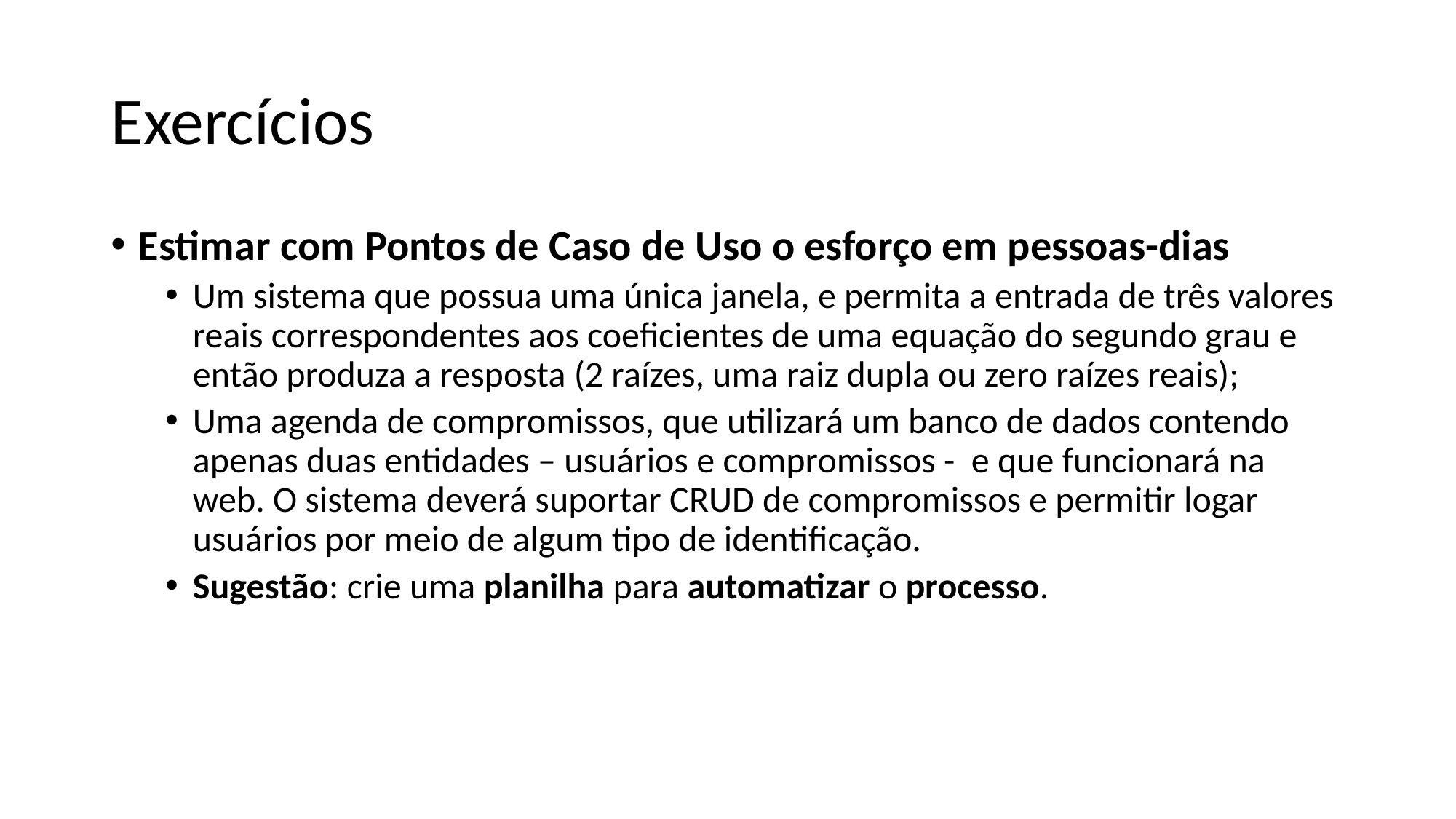

# Exercícios
Estimar com Pontos de Caso de Uso o esforço em pessoas-dias
Um sistema que possua uma única janela, e permita a entrada de três valores reais correspondentes aos coeficientes de uma equação do segundo grau e então produza a resposta (2 raízes, uma raiz dupla ou zero raízes reais);
Uma agenda de compromissos, que utilizará um banco de dados contendo apenas duas entidades – usuários e compromissos -  e que funcionará na web. O sistema deverá suportar CRUD de compromissos e permitir logar usuários por meio de algum tipo de identificação.
Sugestão: crie uma planilha para automatizar o processo.